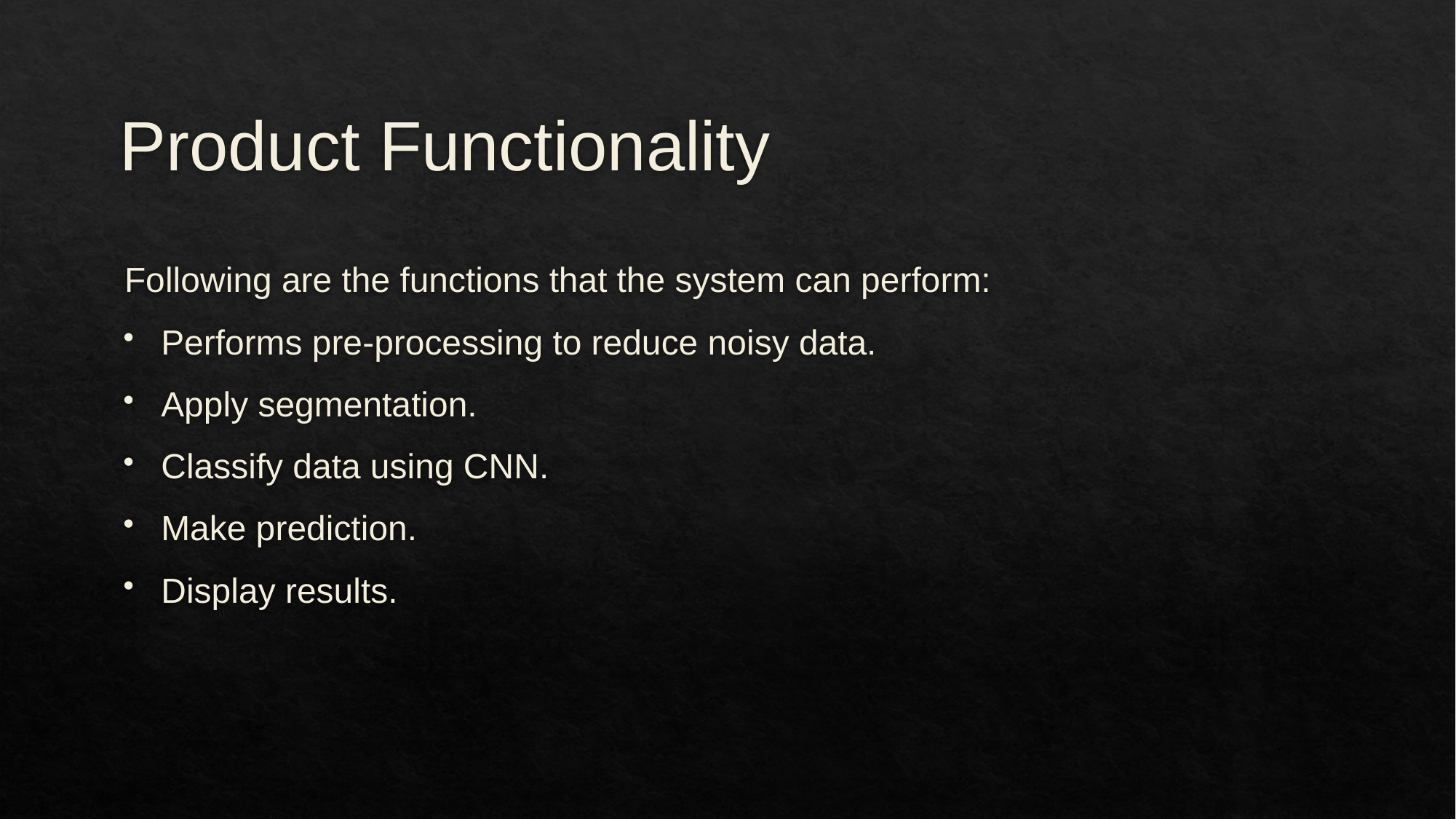

# Product Functionality
Following are the functions that the system can perform:
Performs pre-processing to reduce noisy data.
Apply segmentation.
Classify data using CNN.
Make prediction.
Display results.